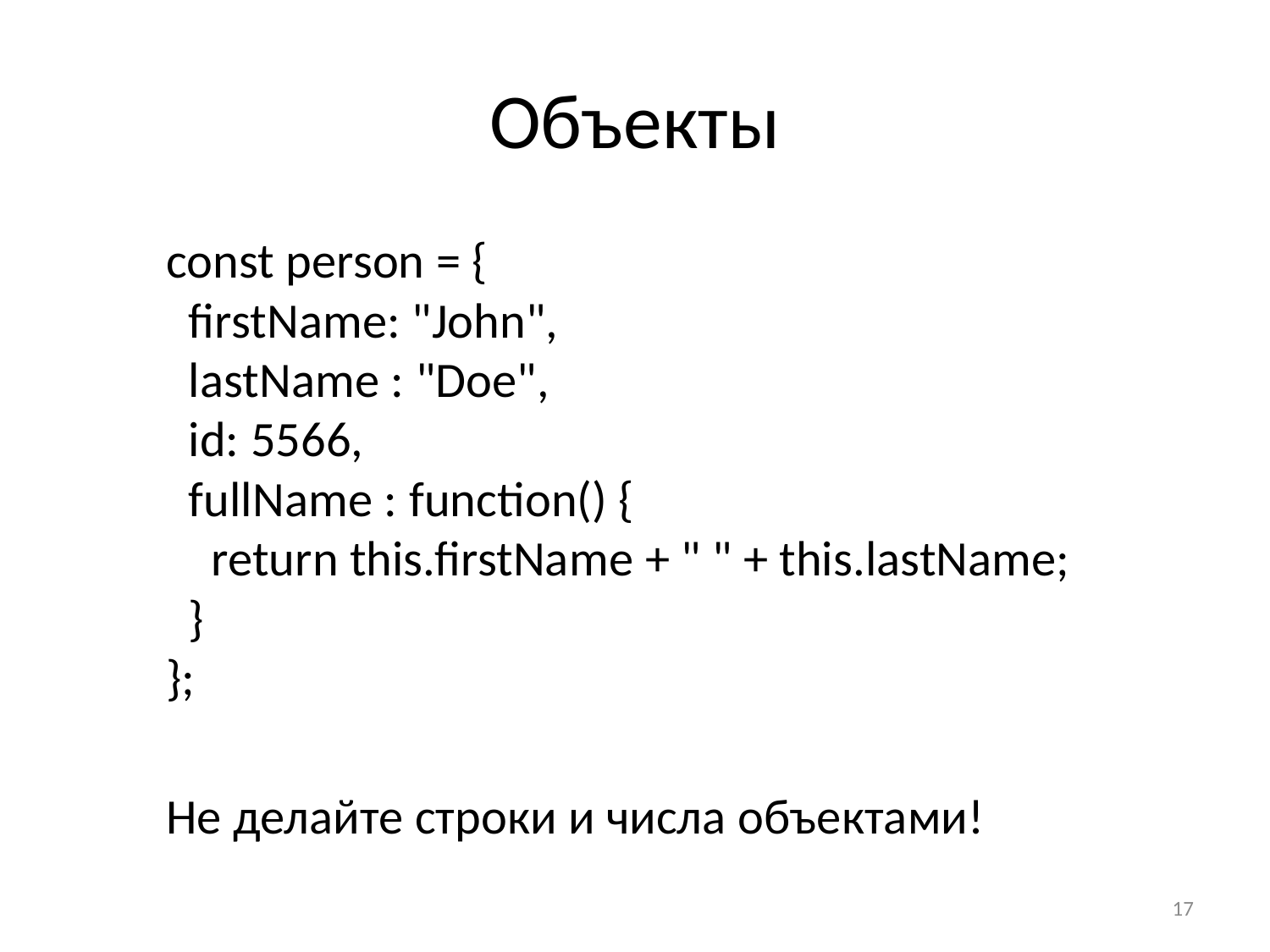

# Объекты
const person = {
  firstName: "John",
  lastName : "Doe",
  id: 5566,
  fullName : function() {
    return this.firstName + " " + this.lastName;
  }
};

Не делайте строки и числа объектами!
17